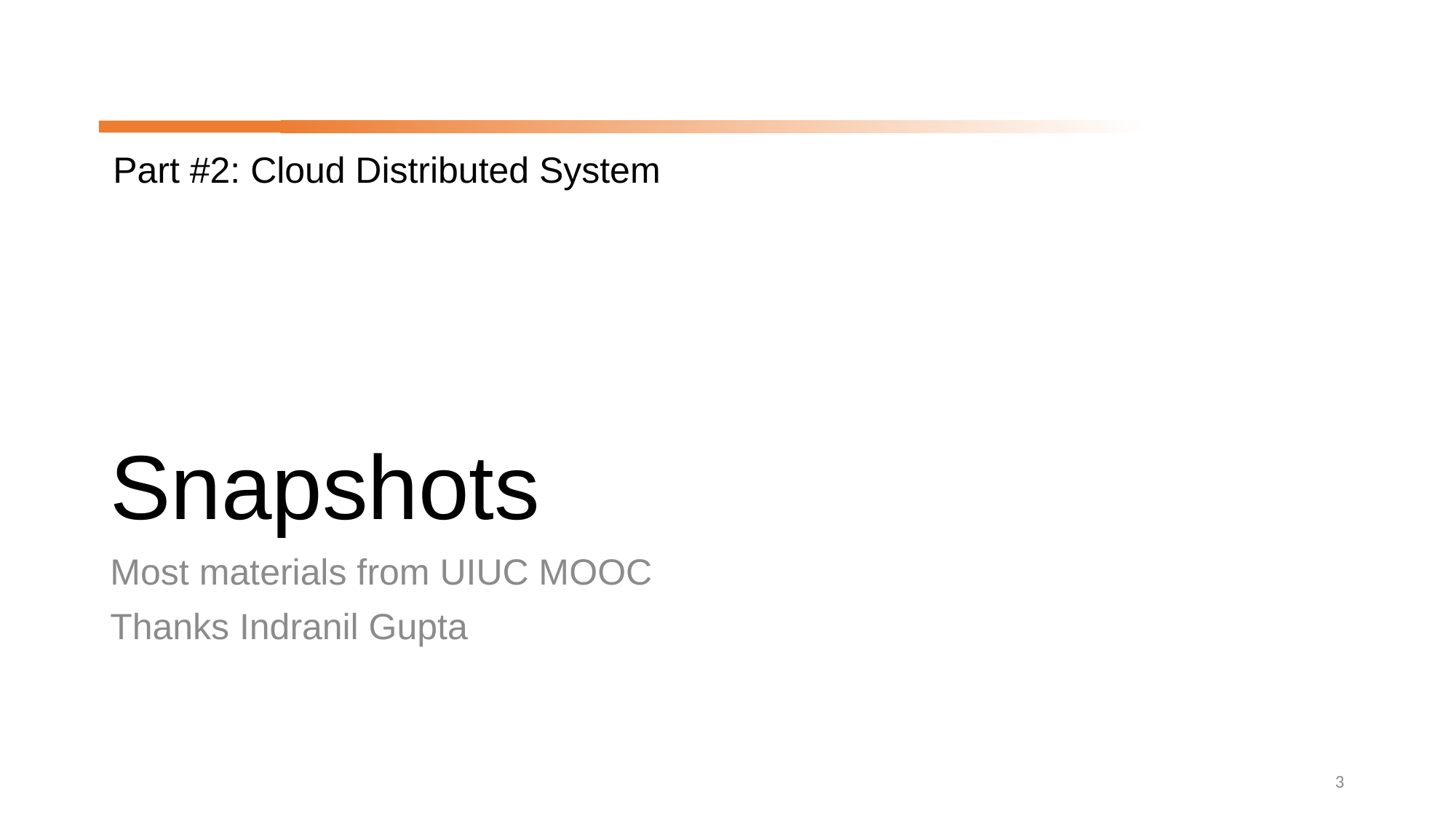

Part #2: Cloud Distributed System
# Snapshots
Most materials from UIUC MOOC
Thanks Indranil Gupta
3